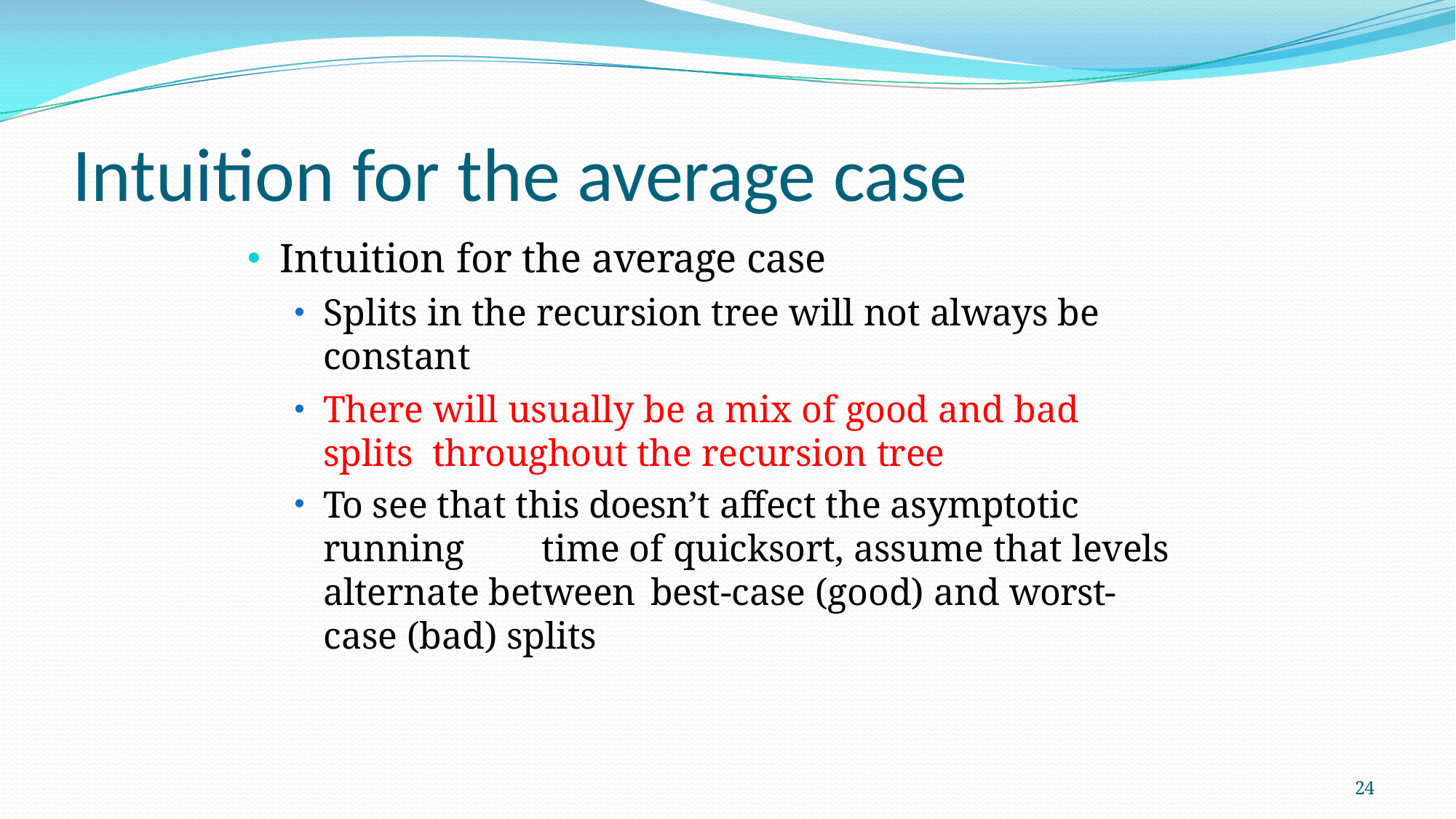

# Intuition for the average case
Intuition for the average case
Splits in the recursion tree will not always be constant
There will usually be a mix of good and bad splits 	throughout the recursion tree
To see that this doesn’t affect the asymptotic running 	time of quicksort, assume that levels alternate between 	best-case (good) and worst-case (bad) splits
24